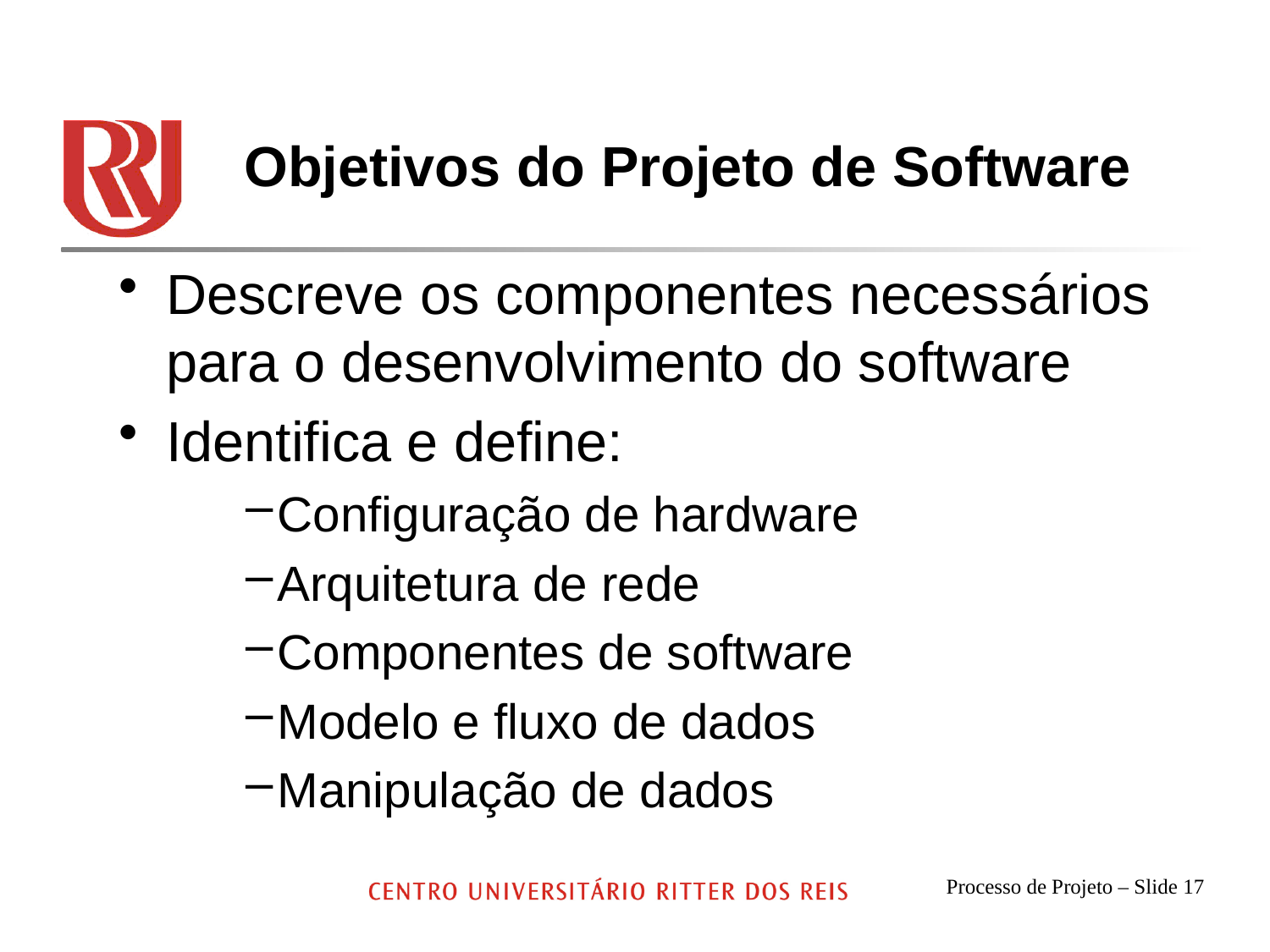

# Objetivos do Projeto de Software
Descreve os componentes necessários para o desenvolvimento do software
Identifica e define:
Configuração de hardware
Arquitetura de rede
Componentes de software
Modelo e fluxo de dados
Manipulação de dados
Processo de Projeto – Slide 17